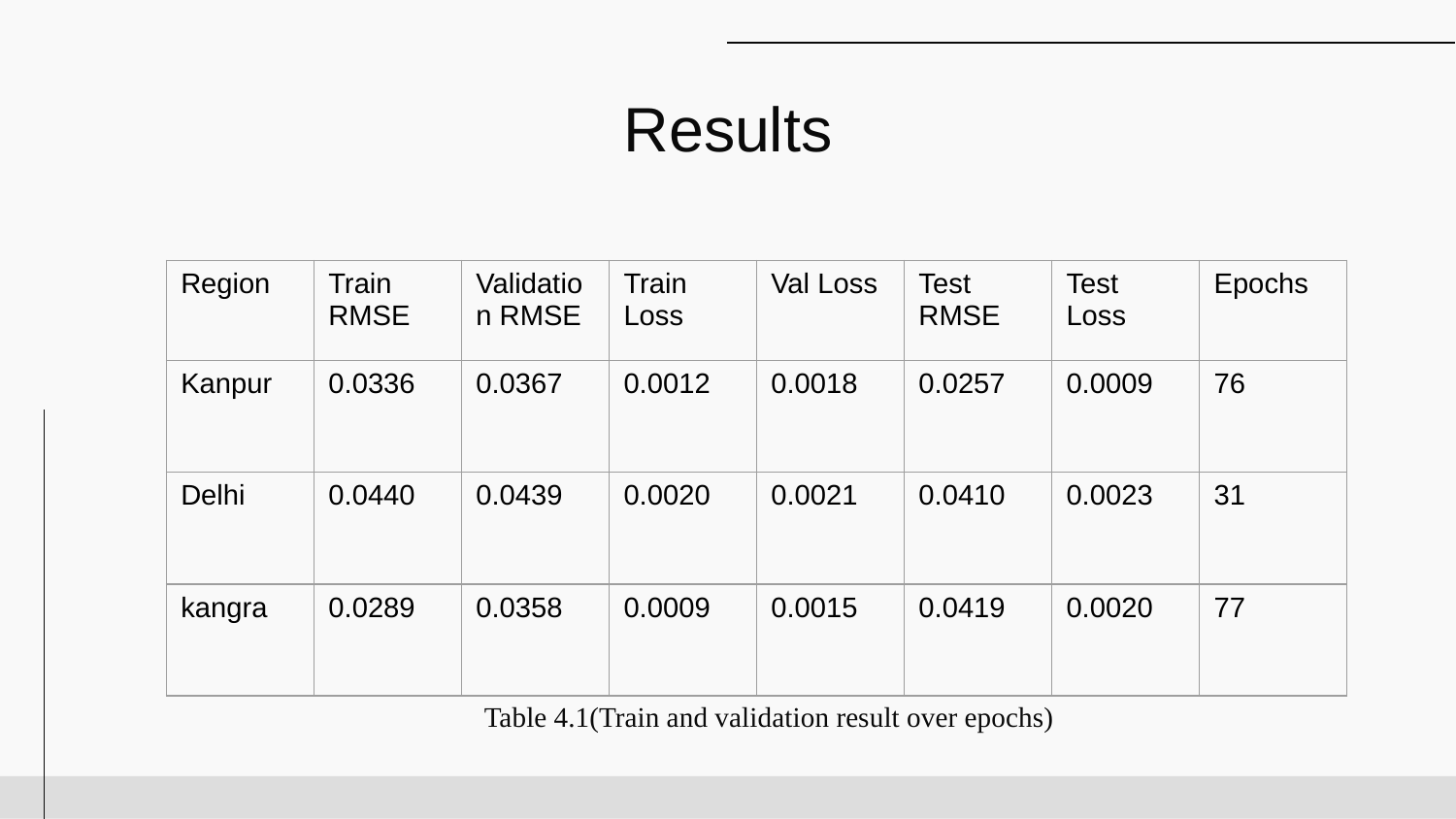

# Results
| Region | Train RMSE | Validation RMSE | Train Loss | Val Loss | Test RMSE | Test Loss | Epochs |
| --- | --- | --- | --- | --- | --- | --- | --- |
| Kanpur | 0.0336 | 0.0367 | 0.0012 | 0.0018 | 0.0257 | 0.0009 | 76 |
| Delhi | 0.0440 | 0.0439 | 0.0020 | 0.0021 | 0.0410 | 0.0023 | 31 |
| kangra | 0.0289 | 0.0358 | 0.0009 | 0.0015 | 0.0419 | 0.0020 | 77 |
Table 4.1(Train and validation result over epochs)